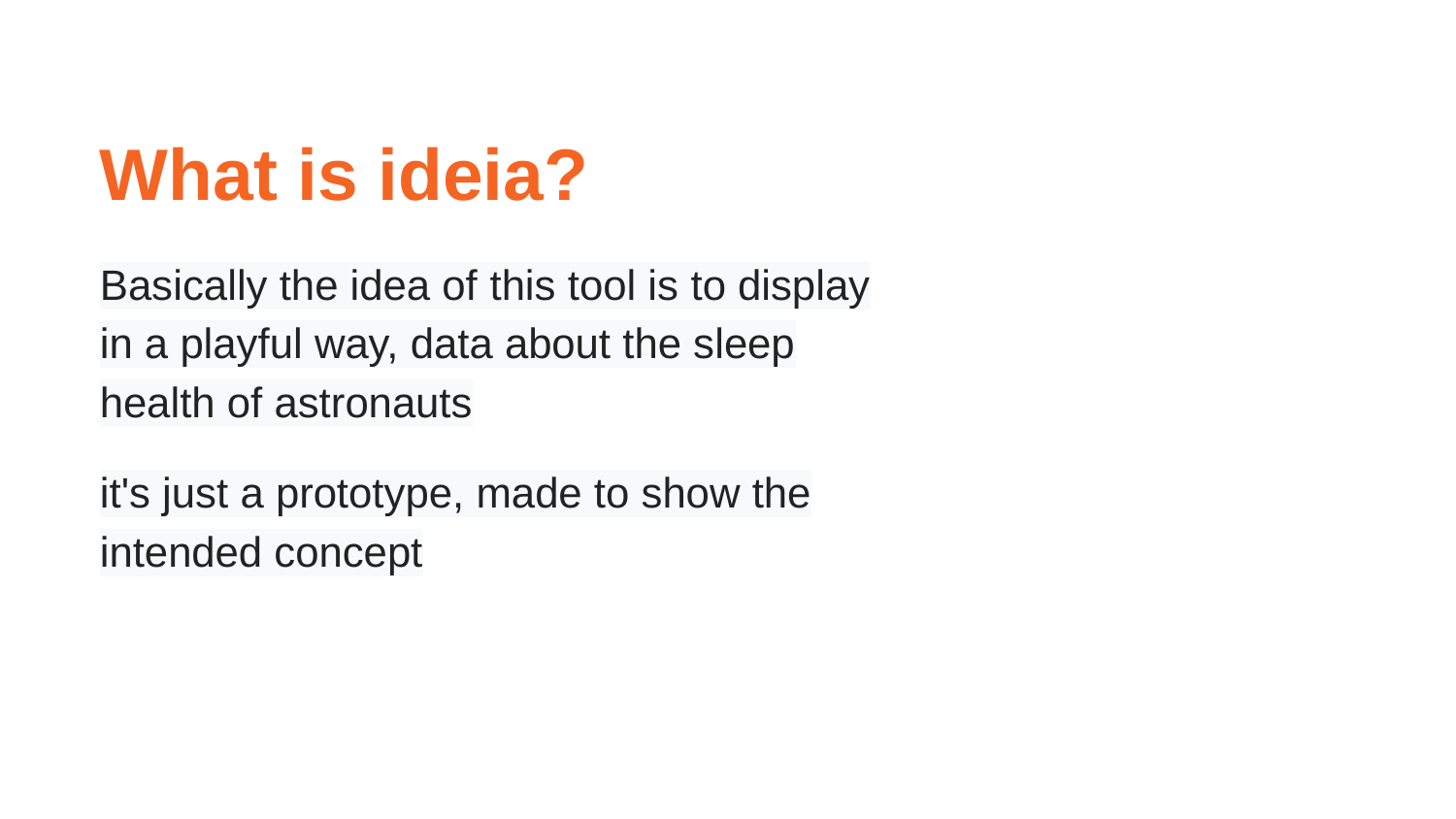

What is ideia?
Basically the idea of ​​this tool is to display in a playful way, data about the sleep health of astronauts
it's just a prototype, made to show the intended concept